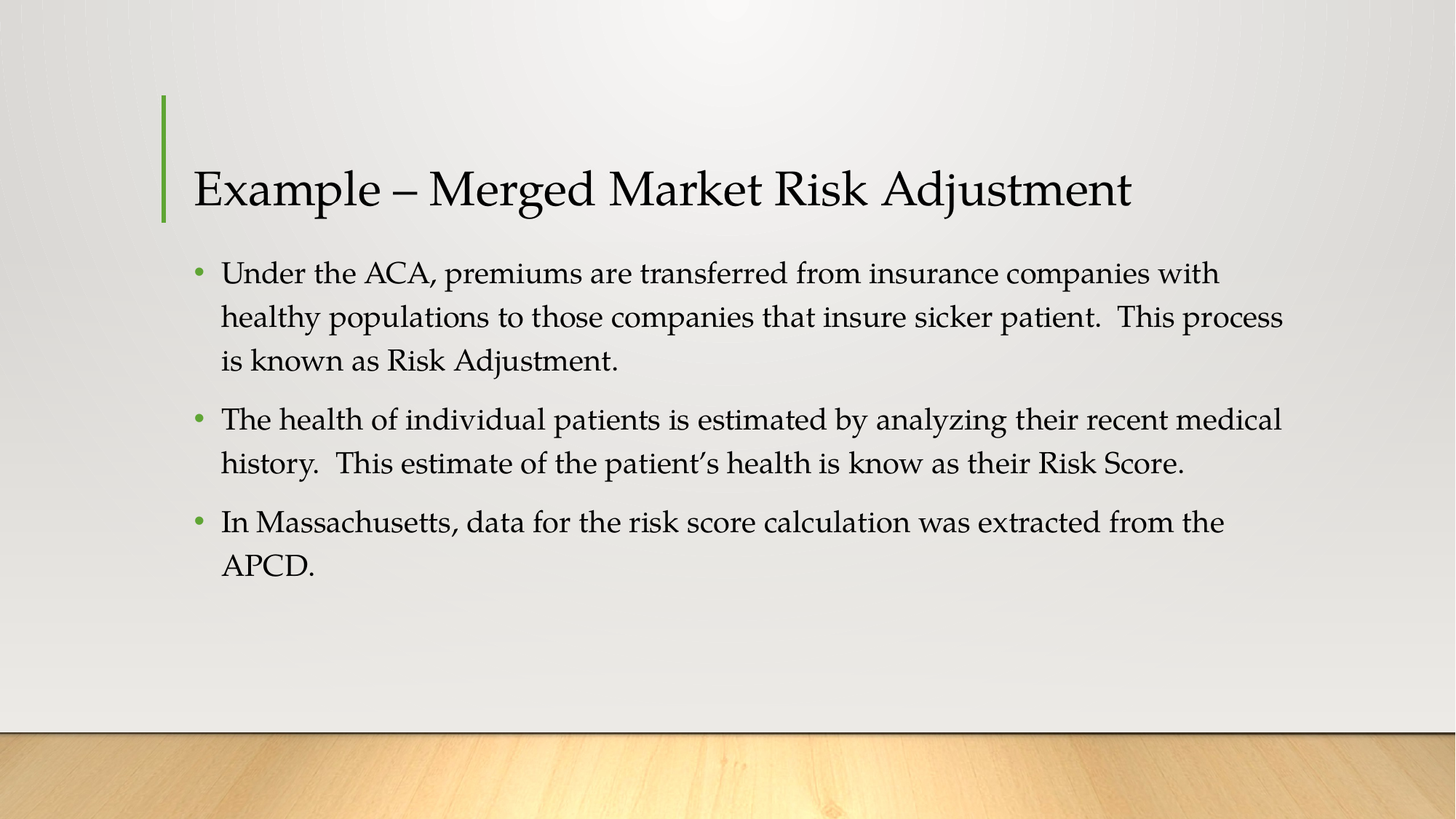

# Example – Merged Market Risk Adjustment
Under the ACA, premiums are transferred from insurance companies with healthy populations to those companies that insure sicker patient.  This process is known as Risk Adjustment.
The health of individual patients is estimated by analyzing their recent medical history.  This estimate of the patient’s health is know as their Risk Score.
In Massachusetts, data for the risk score calculation was extracted from the APCD.